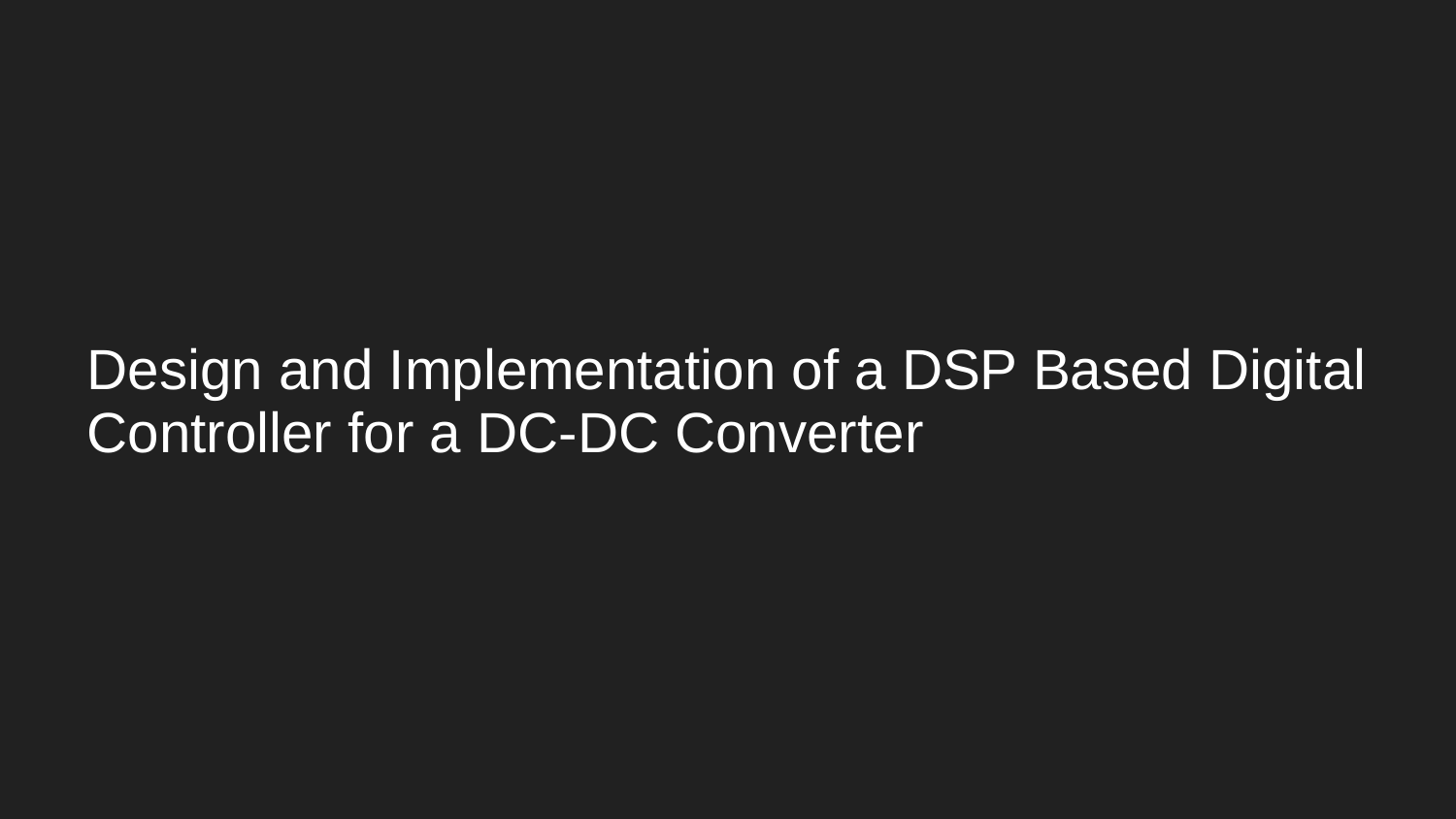

# Design and Implementation of a DSP Based Digital Controller for a DC-DC Converter